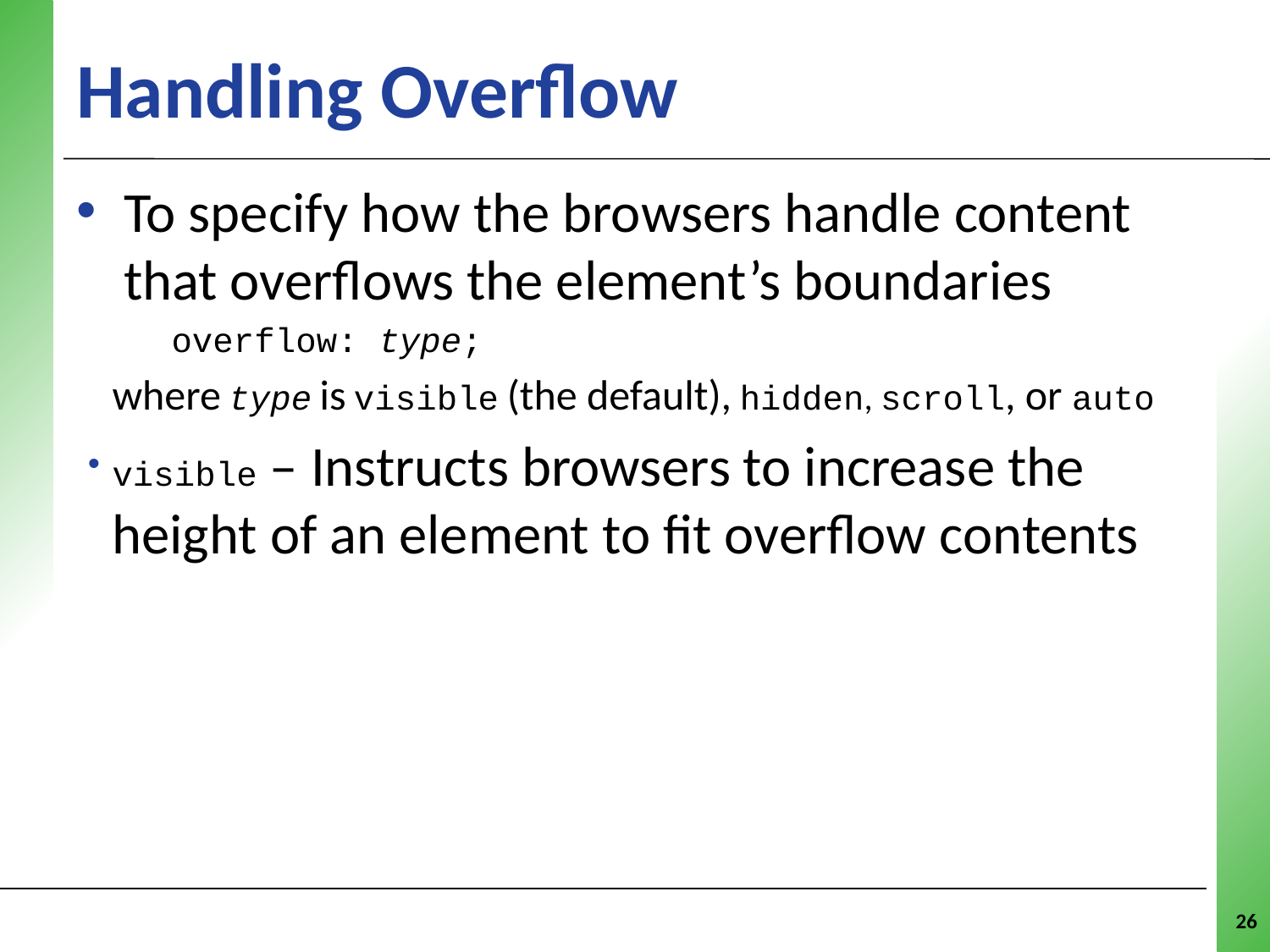

# Handling Overflow
To specify how the browsers handle content that overflows the element’s boundaries
overflow: type;
where type is visible (the default), hidden, scroll, or auto
visible – Instructs browsers to increase the height of an element to fit overflow contents
26